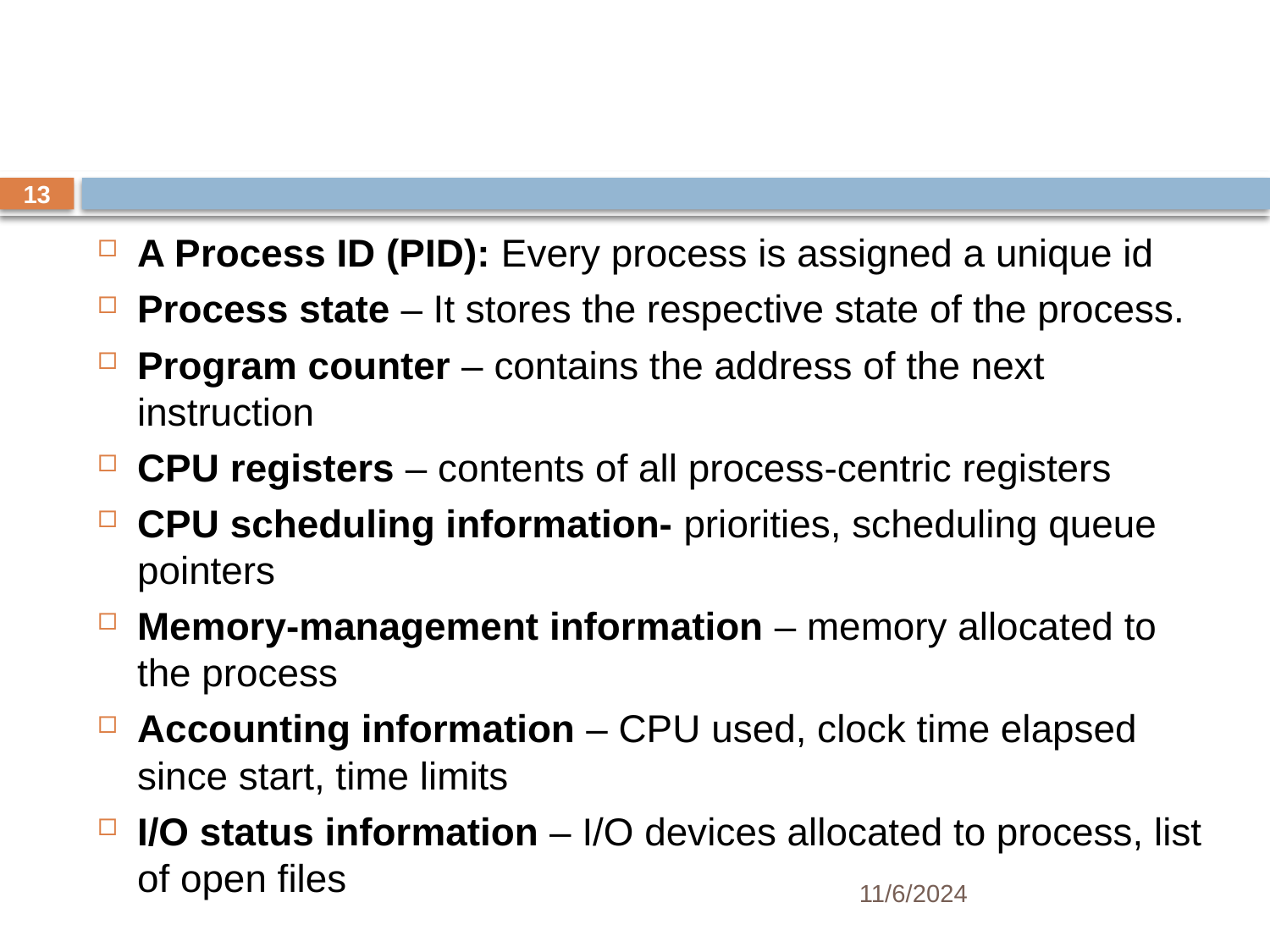

#
13
A Process ID (PID): Every process is assigned a unique id
Process state – It stores the respective state of the process.
Program counter – contains the address of the next instruction
CPU registers – contents of all process-centric registers
CPU scheduling information- priorities, scheduling queue pointers
Memory-management information – memory allocated to the process
Accounting information – CPU used, clock time elapsed since start, time limits
I/O status information – I/O devices allocated to process, list of open files
11/6/2024